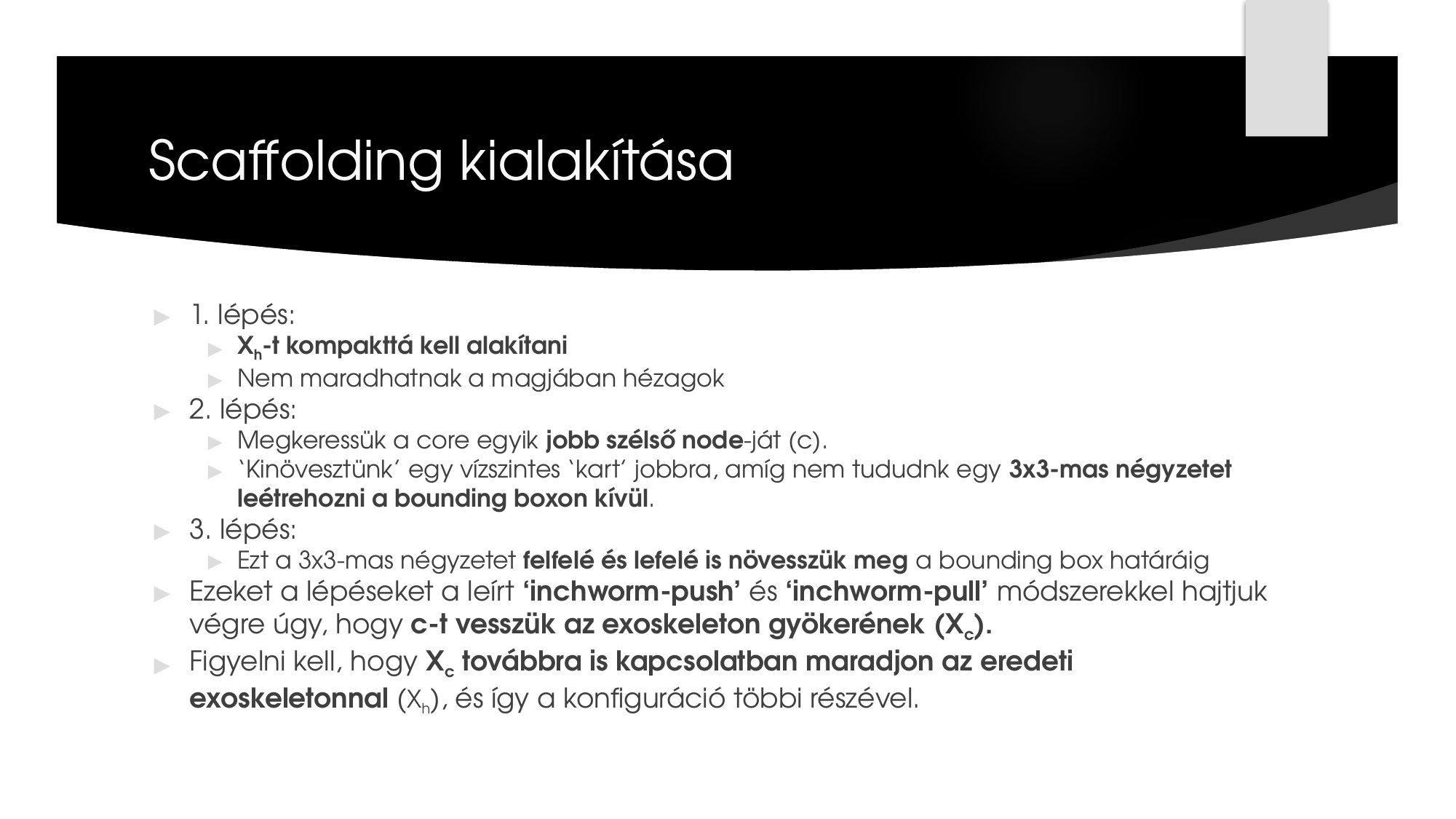

# Scaffolding kialakítása
1. lépés:
Xh-t kompakttá kell alakítani
Nem maradhatnak a magjában hézagok
2. lépés:
Megkeressük a core egyik jobb szélső node-ját (c).
‘Kinövesztünk’ egy vízszintes ‘kart’ jobbra, amíg nem tududnk egy 3x3-mas négyzetet leétrehozni a bounding boxon kívül.
3. lépés:
Ezt a 3x3-mas négyzetet felfelé és lefelé is növesszük meg a bounding box határáig
Ezeket a lépéseket a leírt ‘inchworm-push’ és ‘inchworm-pull’ módszerekkel hajtjuk végre úgy, hogy c-t vesszük az exoskeleton gyökerének (Xc).
Figyelni kell, hogy Xc továbbra is kapcsolatban maradjon az eredeti exoskeletonnal (Xh), és így a konfiguráció többi részével.